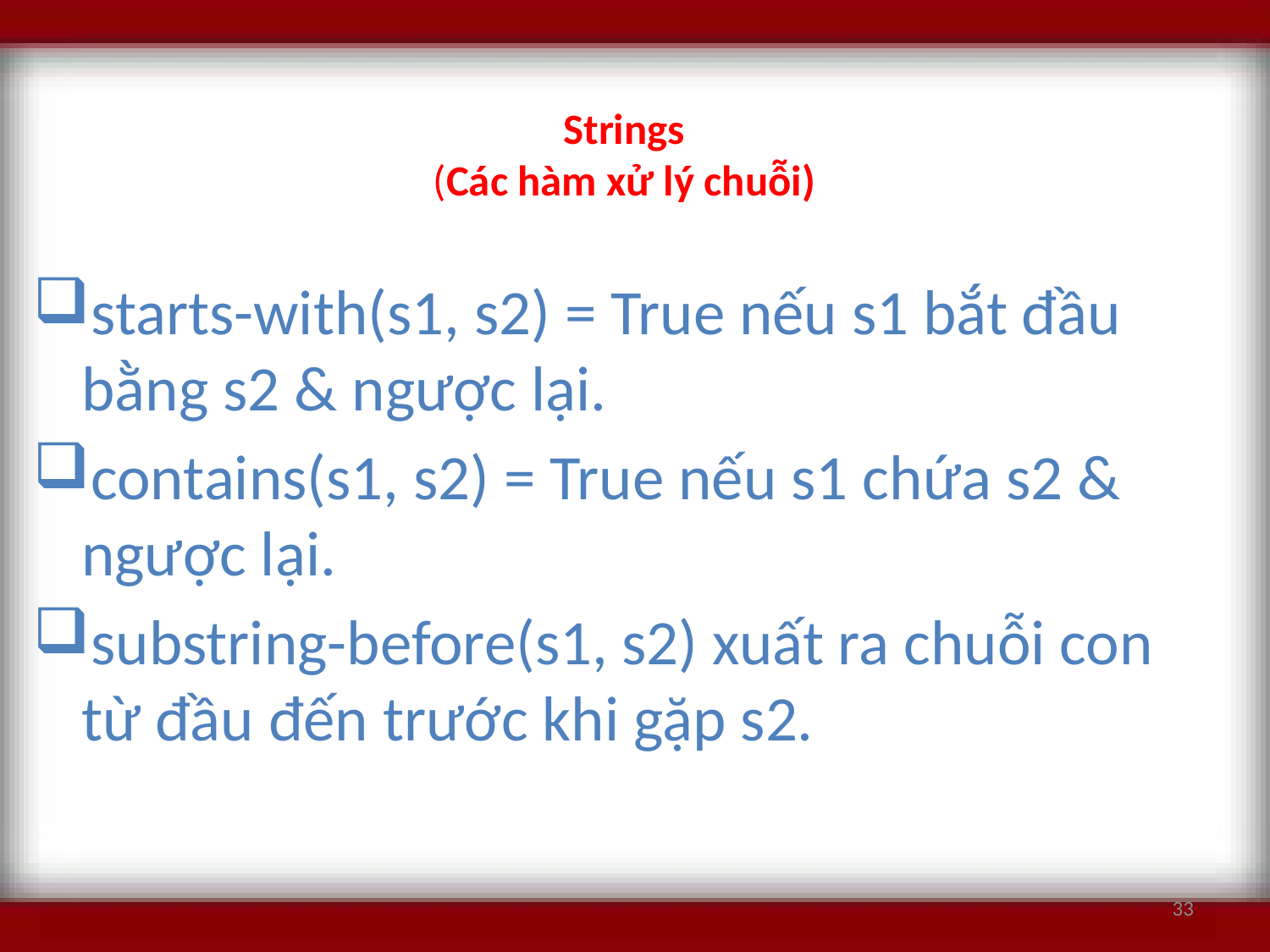

# Strings (Các hàm xử lý chuỗi)
starts-with(s1, s2) = True nếu s1 bắt đầu bằng s2 & ngược lại.
contains(s1, s2) = True nếu s1 chứa s2 & ngược lại.
substring-before(s1, s2) xuất ra chuỗi con  từ đầu đến trước khi gặp s2.
33